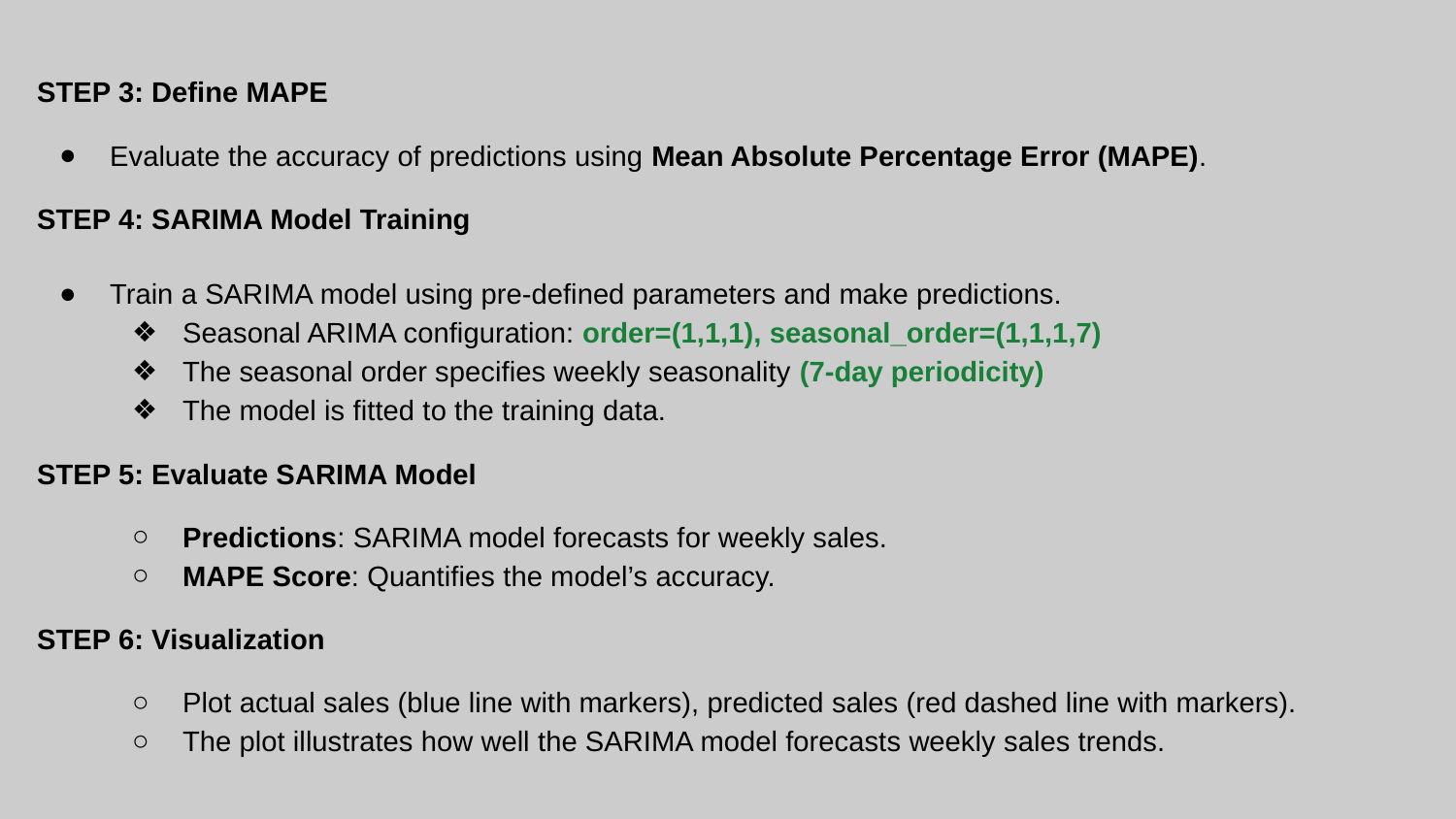

STEP 3: Define MAPE
Evaluate the accuracy of predictions using Mean Absolute Percentage Error (MAPE).
STEP 4: SARIMA Model Training
Train a SARIMA model using pre-defined parameters and make predictions.
Seasonal ARIMA configuration: order=(1,1,1), seasonal_order=(1,1,1,7)
The seasonal order specifies weekly seasonality (7-day periodicity)
The model is fitted to the training data.
STEP 5: Evaluate SARIMA Model
Predictions: SARIMA model forecasts for weekly sales.
MAPE Score: Quantifies the model’s accuracy.
STEP 6: Visualization
Plot actual sales (blue line with markers), predicted sales (red dashed line with markers).
The plot illustrates how well the SARIMA model forecasts weekly sales trends.